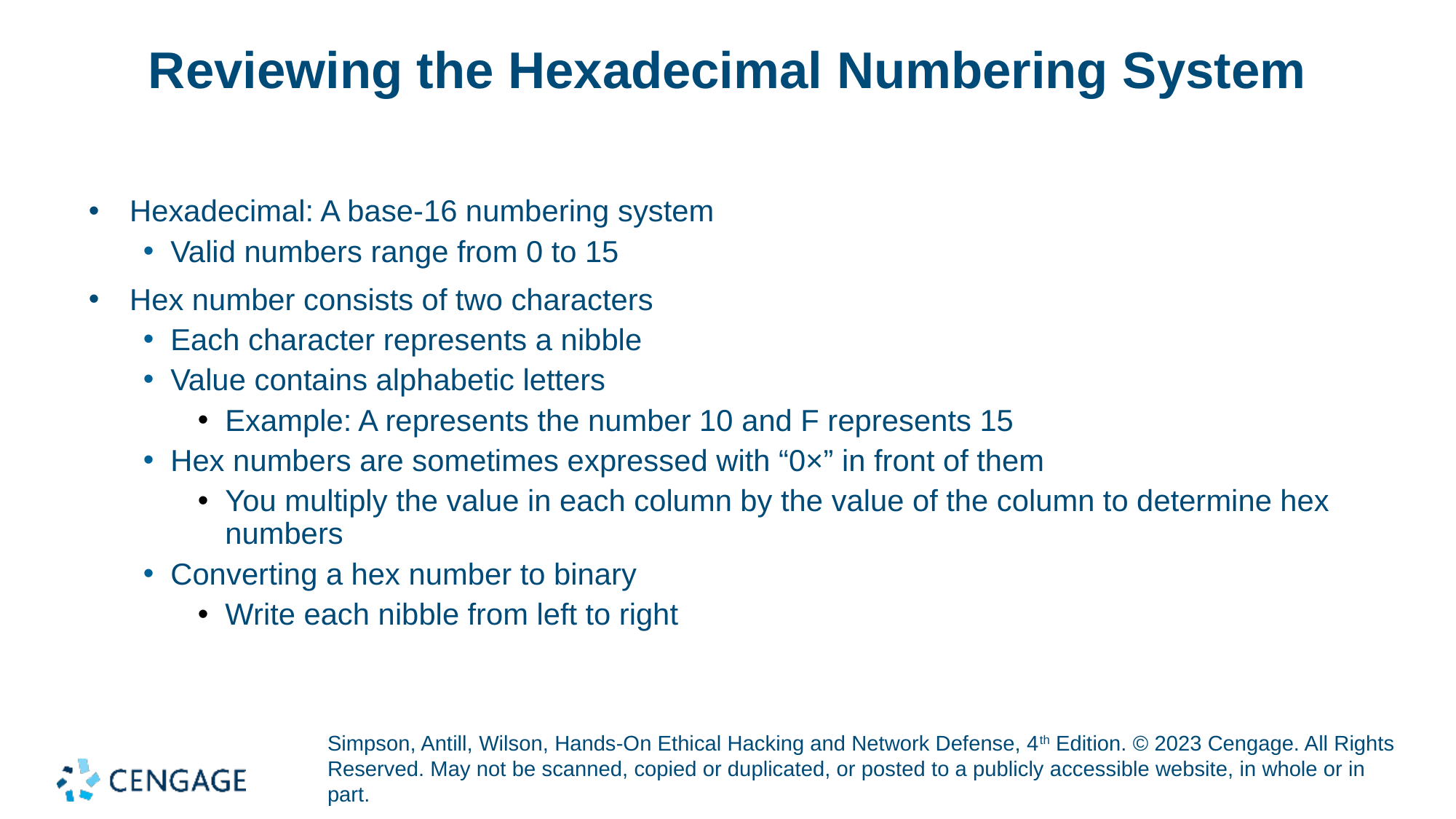

# Reviewing the Hexadecimal Numbering System
Hexadecimal: A base-16 numbering system
Valid numbers range from 0 to 15
Hex number consists of two characters
Each character represents a nibble
Value contains alphabetic letters
Example: A represents the number 10 and F represents 15
Hex numbers are sometimes expressed with “0×” in front of them
You multiply the value in each column by the value of the column to determine hex numbers
Converting a hex number to binary
Write each nibble from left to right